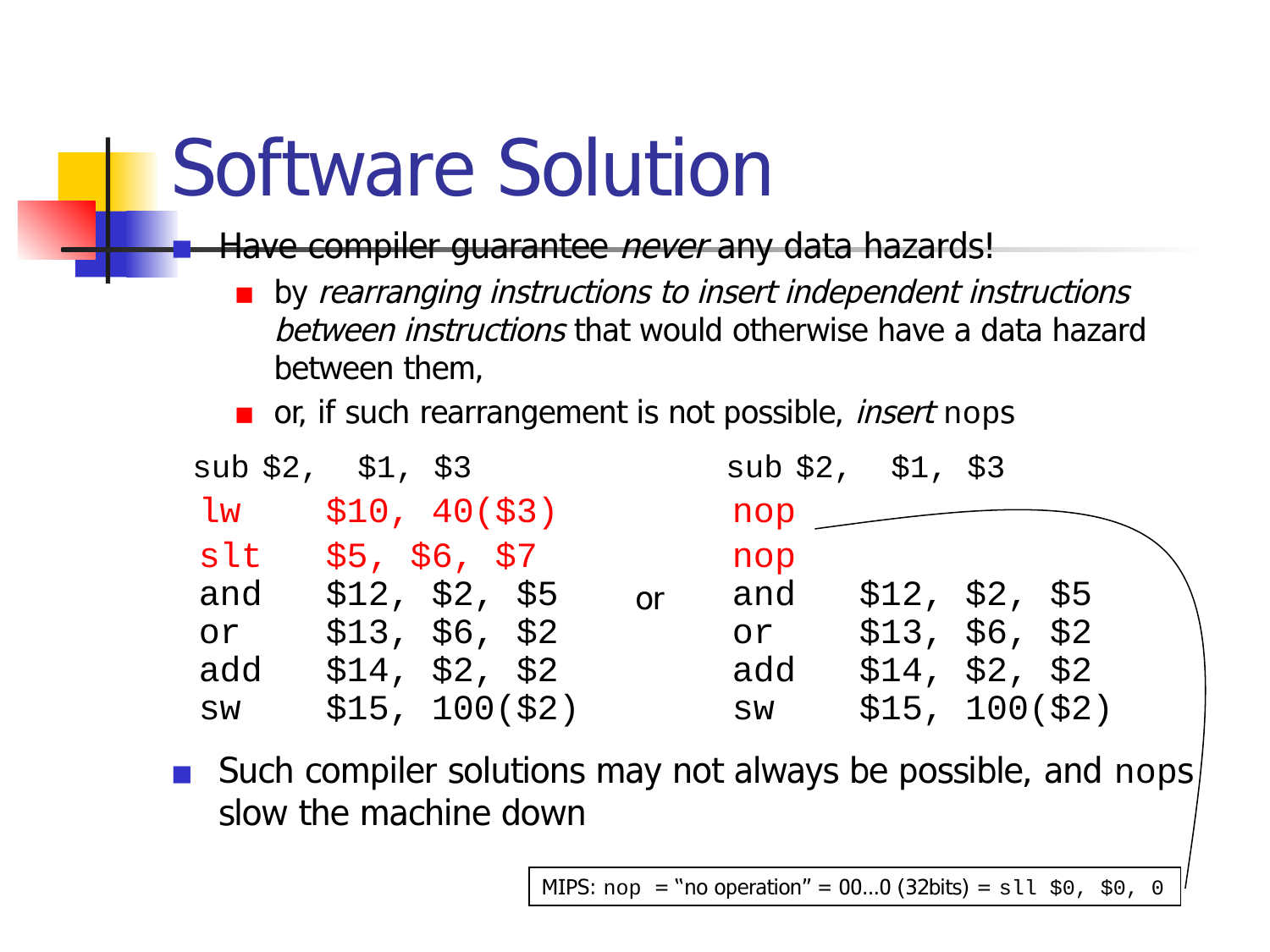

# Software Solution
Have compiler guarantee never any data hazards!
by rearranging instructions to insert independent instructions between instructions that would otherwise have a data hazard between them,
or, if such rearrangement is not possible, insert nops

Such compiler solutions may not always be possible, and nops slow the machine down
   sub	$2,  $1, $3
      lw    $10, 40($3)
      slt   $5, $6, $7
	and 	$12, $2, $5
	or	$13, $6, $2
	add	$14, $2, $2
	sw	$15, 100($2)
   sub	$2,  $1, $3
      nop
      nop
	and 	$12, $2, $5
	or	$13, $6, $2
	add	$14, $2, $2
	sw	$15, 100($2)

or
MIPS: nop = “no operation” = 00…0 (32bits) = sll $0, $0, 0